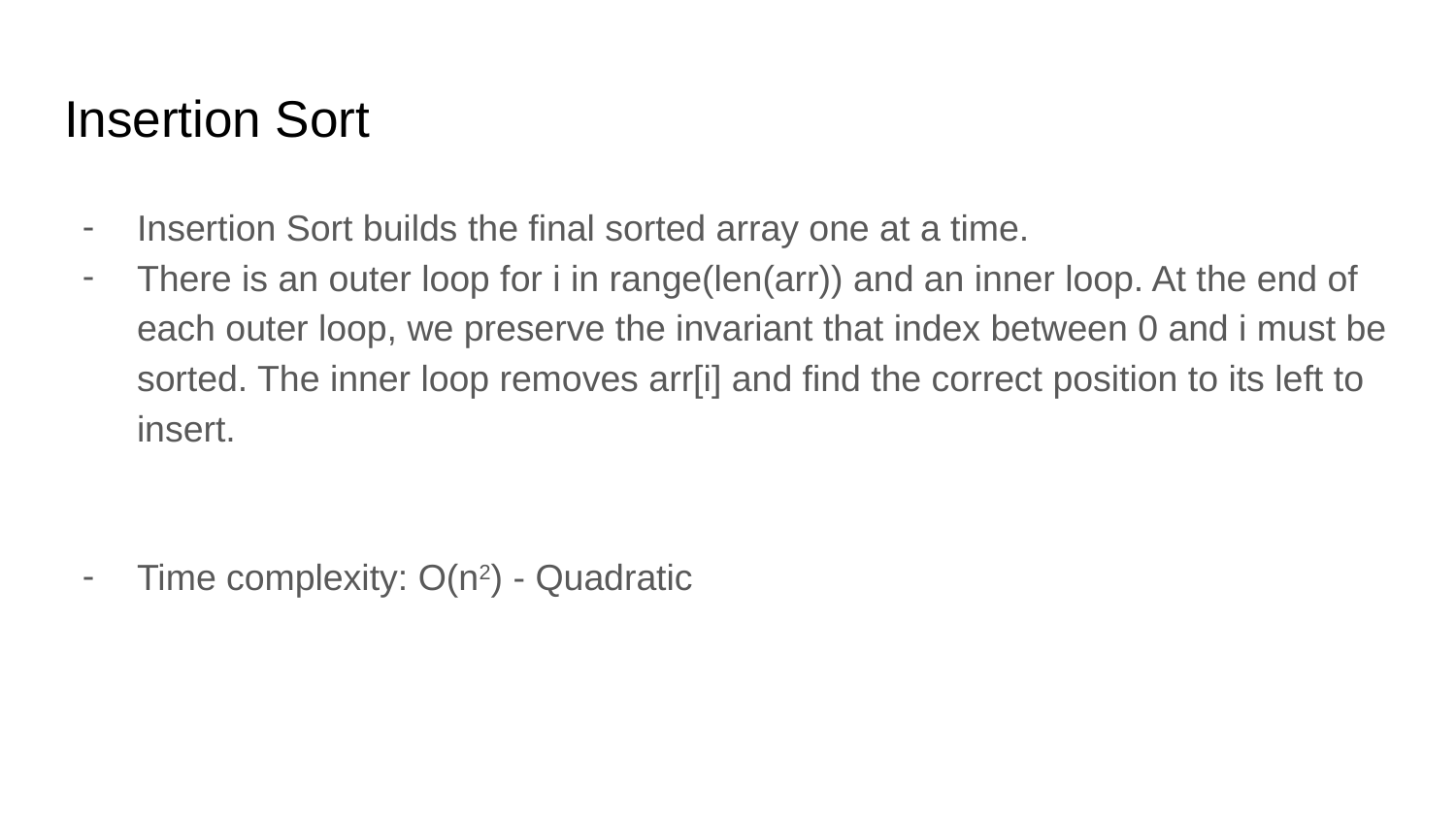

# Insertion Sort
Insertion Sort builds the final sorted array one at a time.
There is an outer loop for i in range(len(arr)) and an inner loop. At the end of each outer loop, we preserve the invariant that index between 0 and i must be sorted. The inner loop removes arr[i] and find the correct position to its left to insert.

Time complexity: O(n2) - Quadratic